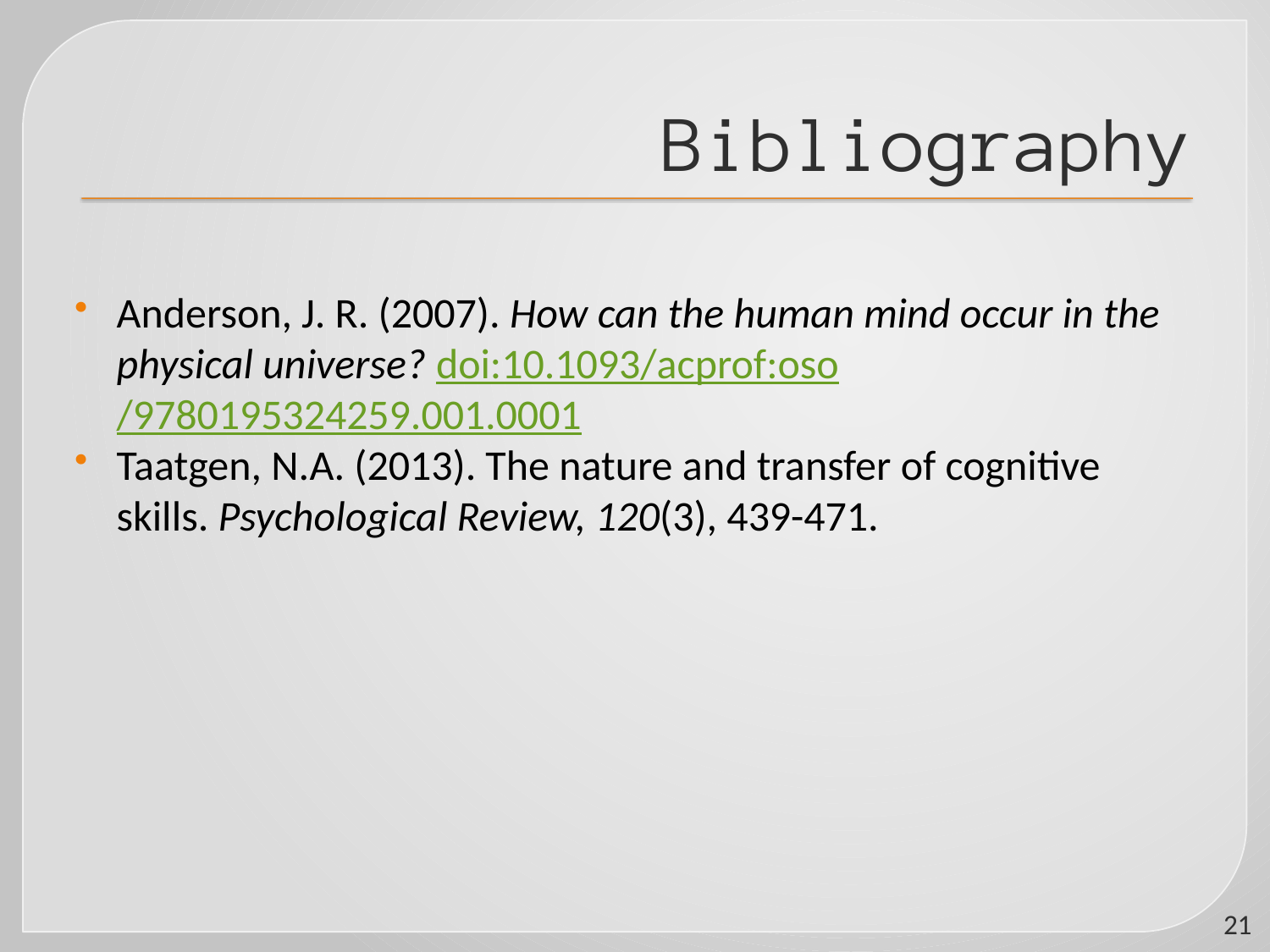

# Bibliography

Anderson, J. R. (2007). How can the human mind occur in the physical universe? doi:10.1093/acprof:oso/9780195324259.001.0001
Taatgen, N.A. (2013). The nature and transfer of cognitive skills. Psychological Review, 120(3), 439-471.
21